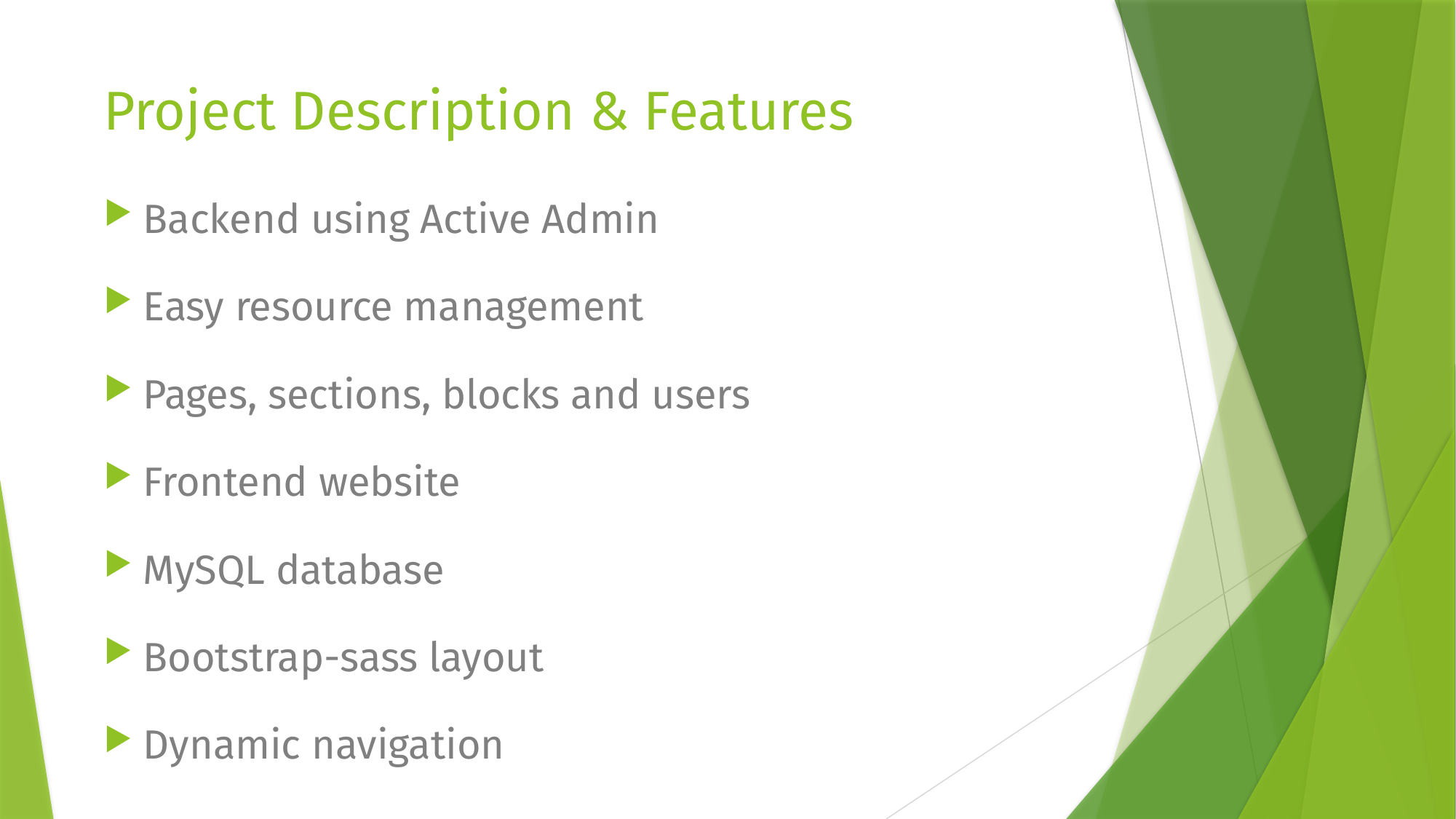

# Project Description & Features
Backend using Active Admin
Easy resource management
Pages, sections, blocks and users
Frontend website
MySQL database
Bootstrap-sass layout
Dynamic navigation